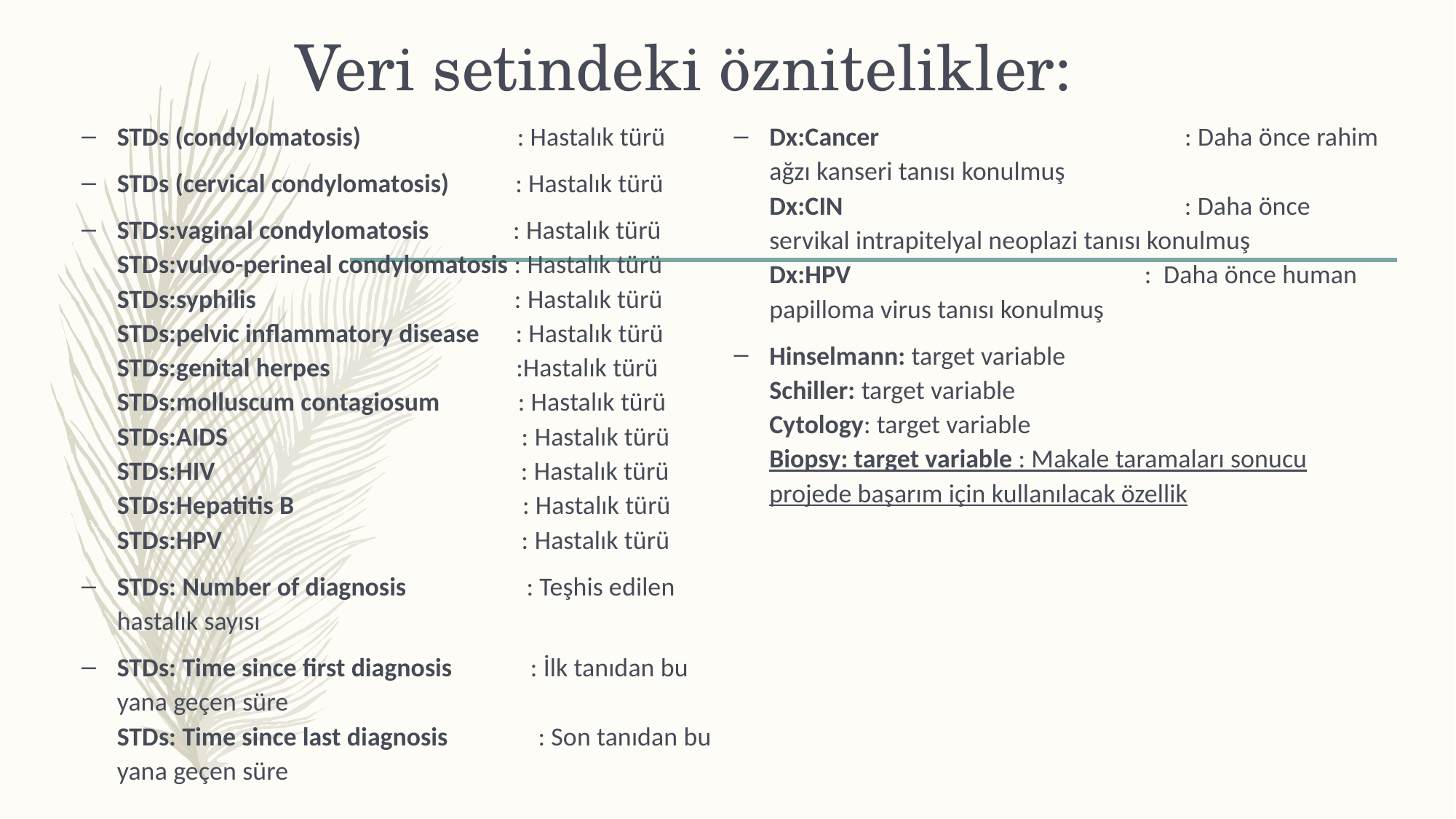

# Veri setindeki öznitelikler:
STDs (condylomatosis)                          : Hastalık türü
STDs (cervical condylomatosis)           : Hastalık türü
STDs:vaginal condylomatosis              : Hastalık türü
STDs:vulvo-perineal condylomatosis : Hastalık türü
STDs:syphilis                                           : Hastalık türü
STDs:pelvic inflammatory disease      : Hastalık türü
STDs:genital herpes                               :Hastalık türü
STDs:molluscum contagiosum             : Hastalık türü
STDs:AIDS                                                 : Hastalık türü
STDs:HIV                                                   : Hastalık türü
STDs:Hepatitis B                                      : Hastalık türü
STDs:HPV                                                  : Hastalık türü
STDs: Number of diagnosis                    : Teşhis edilen hastalık sayısı
STDs: Time since first diagnosis             : İlk tanıdan bu yana geçen süre
STDs: Time since last diagnosis               : Son tanıdan bu yana geçen süre
Dx:Cancer                                                   : Daha önce rahim ağzı kanseri tanısı konulmuş
Dx:CIN                                                         : Daha önce servikal intrapitelyal neoplazi tanısı konulmuş
Dx:HPV                                                 :  Daha önce human papilloma virus tanısı konulmuş
Hinselmann: target variable
Schiller: target variable
Cytology: target variable
Biopsy: target variable : Makale taramaları sonucu projede başarım için kullanılacak özellik